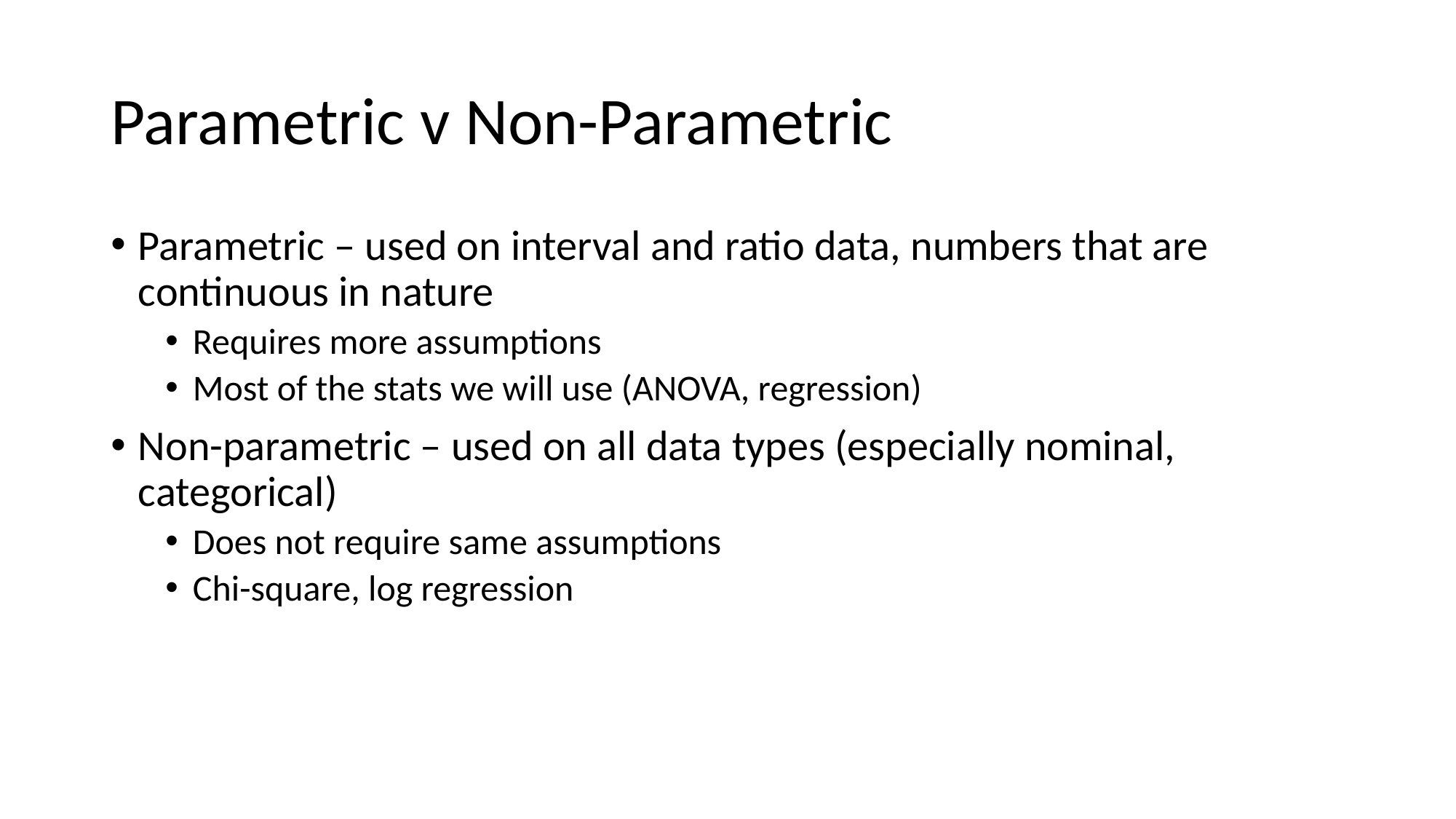

# Parametric v Non-Parametric
Parametric – used on interval and ratio data, numbers that are continuous in nature
Requires more assumptions
Most of the stats we will use (ANOVA, regression)
Non-parametric – used on all data types (especially nominal, categorical)
Does not require same assumptions
Chi-square, log regression